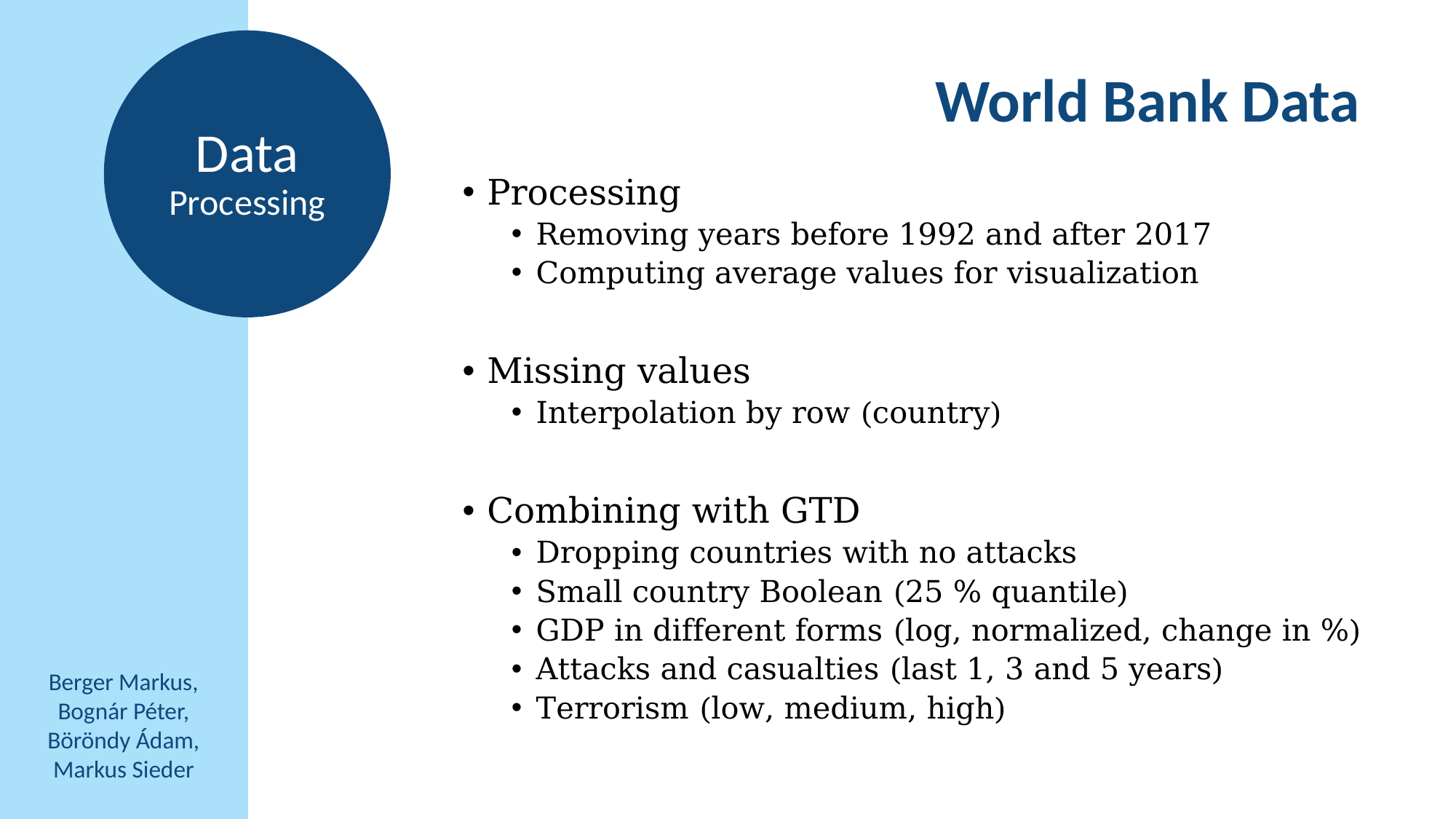

Data Processing
World Bank Data
Processing
Removing years before 1992 and after 2017
Computing average values for visualization

Missing values
Interpolation by row (country)

Combining with GTD
Dropping countries with no attacks
Small country Boolean (25 % quantile)
GDP in different forms (log, normalized, change in %)
Attacks and casualties (last 1, 3 and 5 years)
Terrorism (low, medium, high)
Berger Markus,
Bognár Péter,
Böröndy Ádam,
Markus Sieder